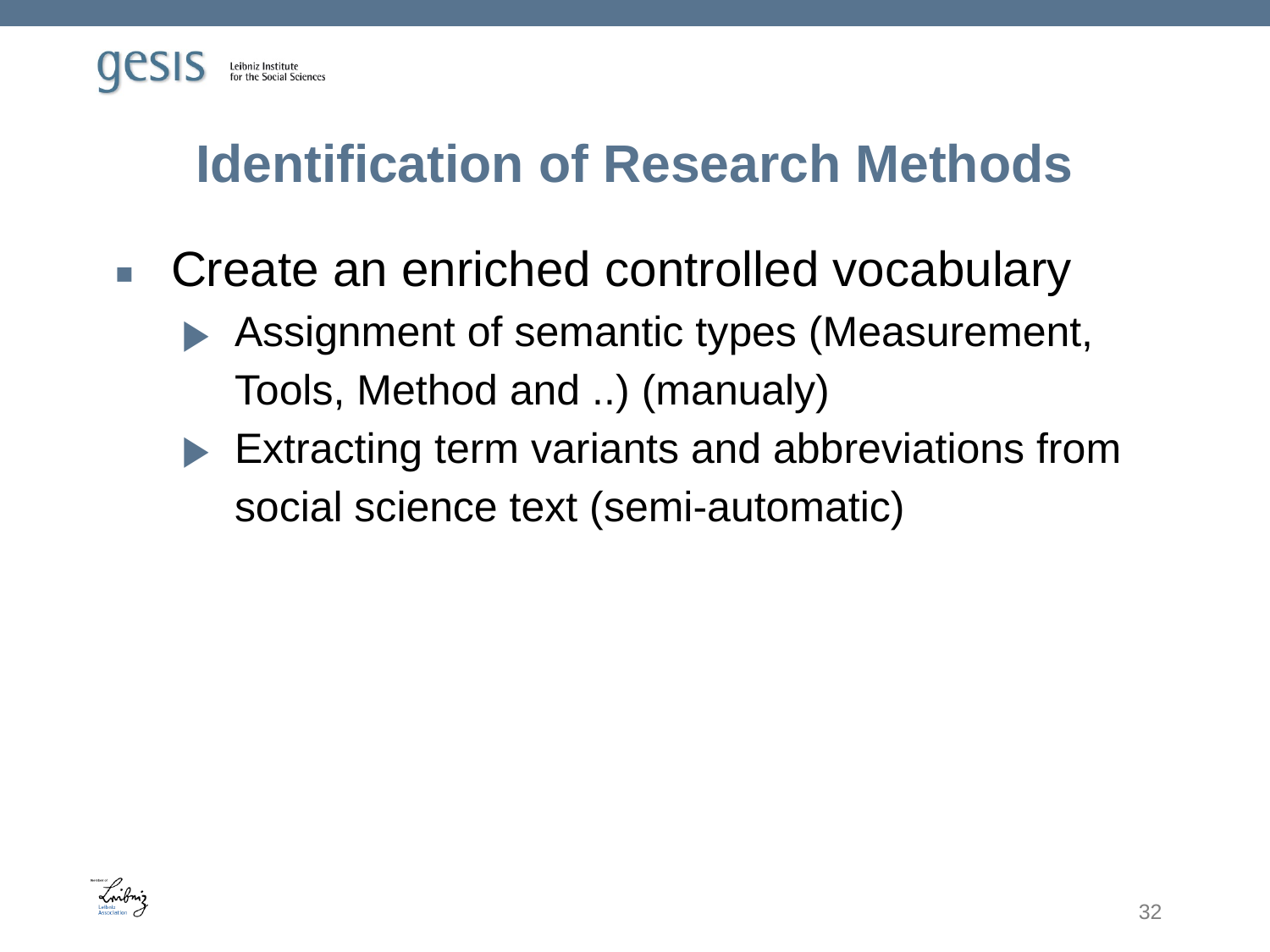

# Identification of Research Methods
Create an enriched controlled vocabulary
Assignment of semantic types (Measurement, Tools, Method and ..) (manualy)
Extracting term variants and abbreviations from social science text (semi-automatic)

32